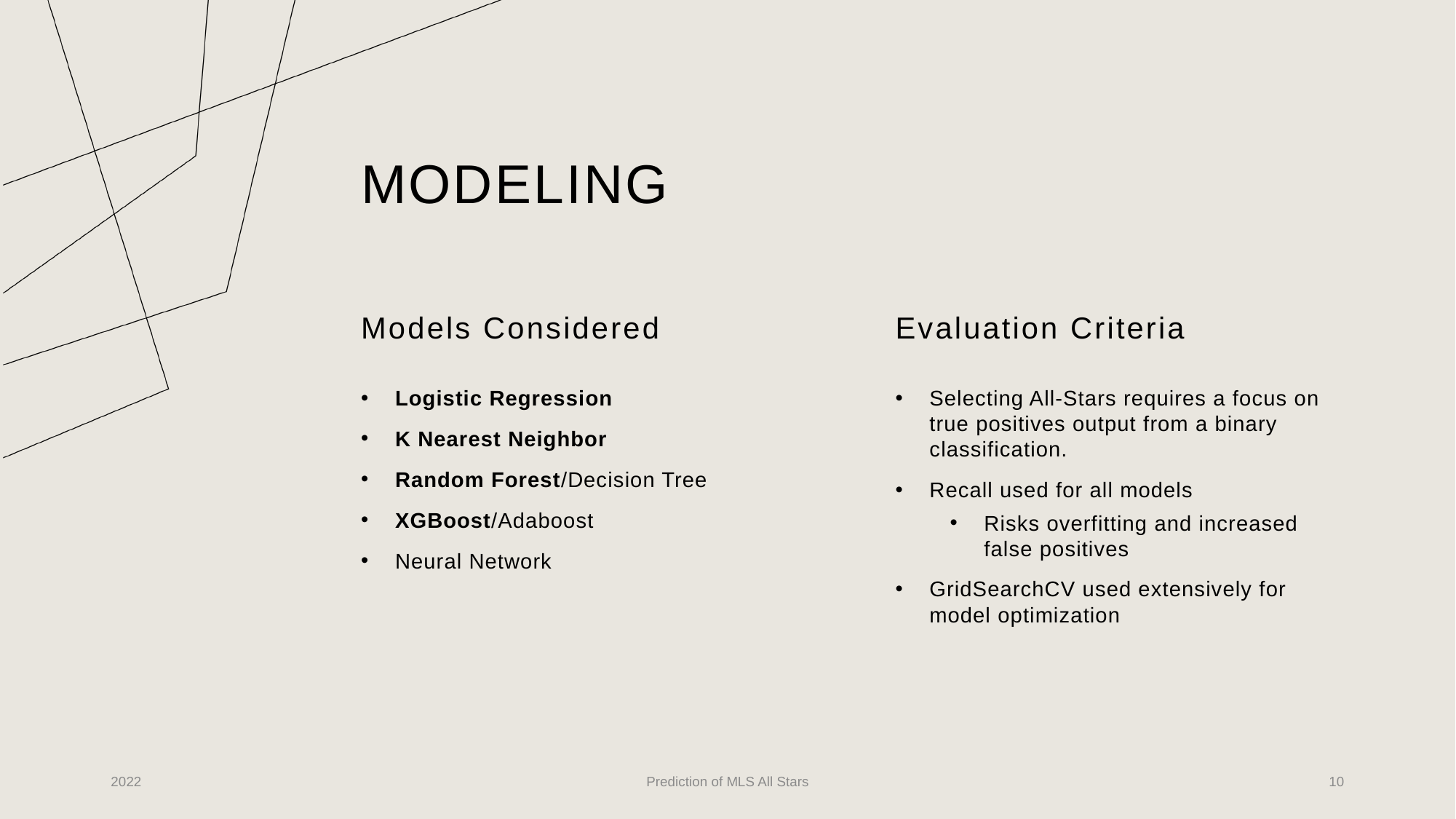

# Modeling
Models Considered
Evaluation Criteria
Logistic Regression
K Nearest Neighbor
Random Forest/Decision Tree
XGBoost/Adaboost
Neural Network

Selecting All-Stars requires a focus on true positives output from a binary classification.
Recall used for all models
Risks overfitting and increased false positives
GridSearchCV used extensively for model optimization
2022
Prediction of MLS All Stars
10